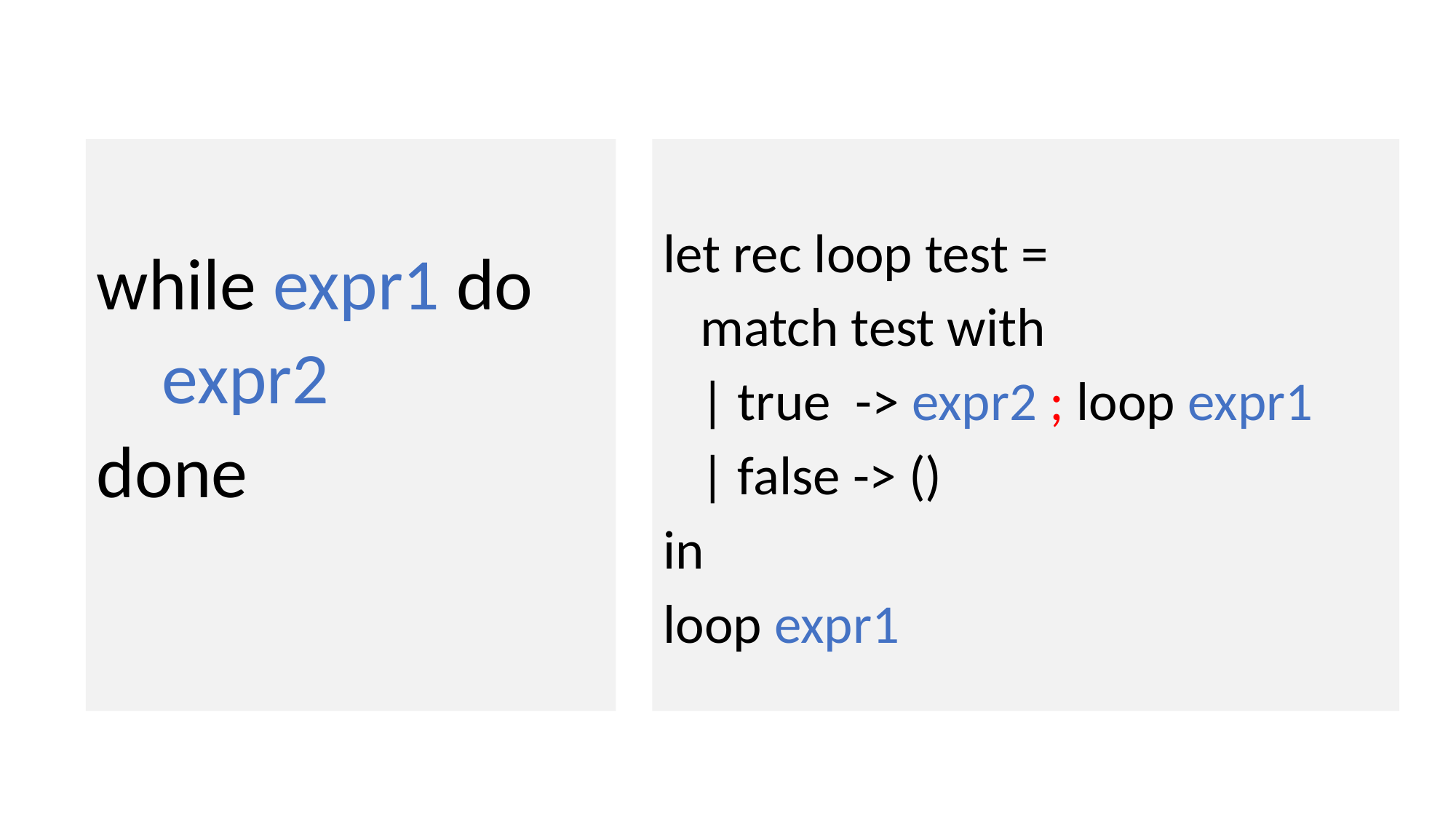

while expr1 do
    expr2
done

let rec loop test =
   match test with
   | true  -> expr2 ; loop expr1
   | false -> ()
in
loop expr1